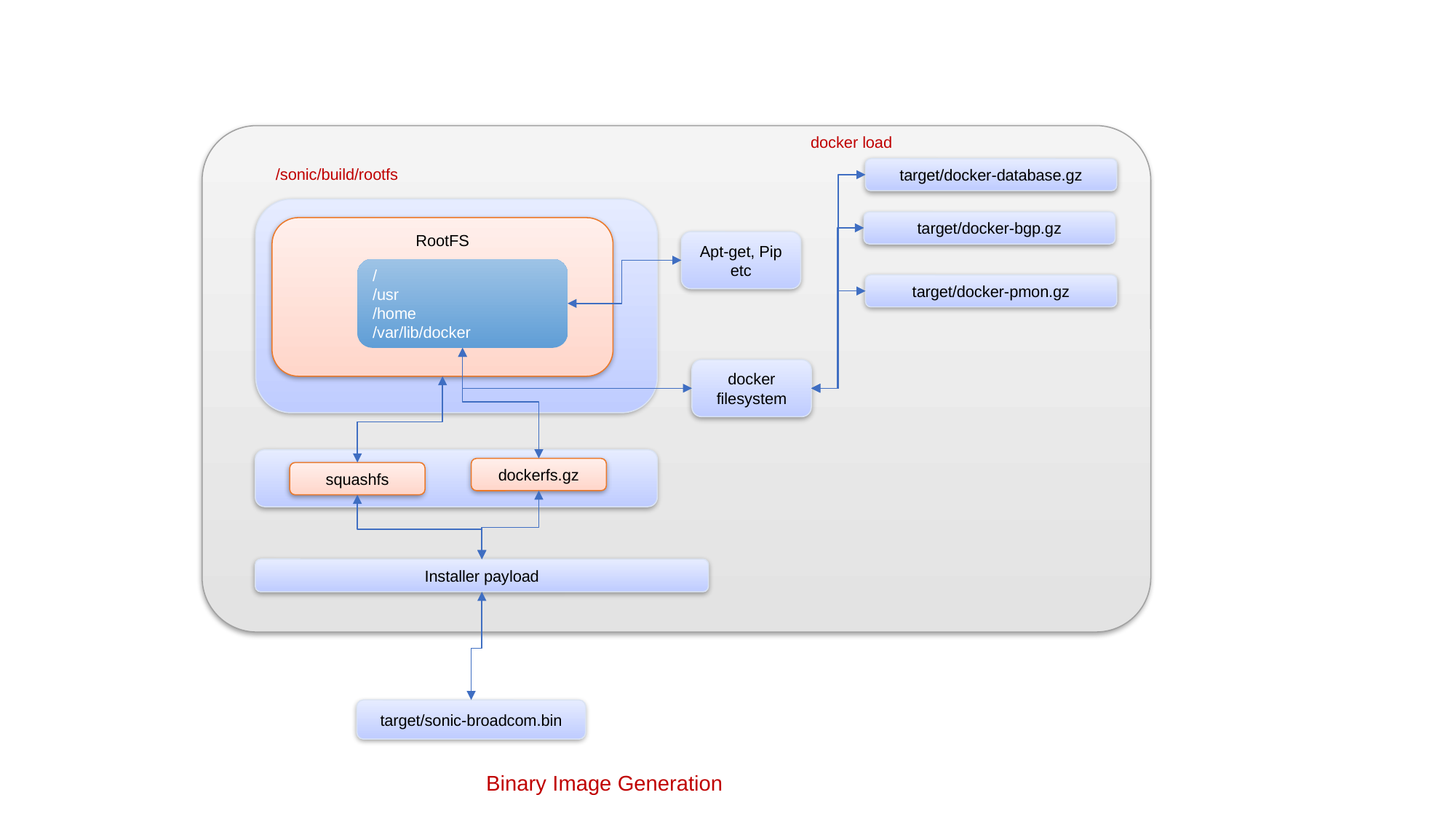

RootFS
/
/usr
/home
/var/lib/docker
docker filesystem
Installer payload
docker load
/sonic/build/rootfs
target/docker-database.gz
target/docker-bgp.gz
target/docker-pmon.gz

dockerfs.gz
squashfs
Apt-get, Pip etc
target/sonic-broadcom.bin
Binary Image Generation